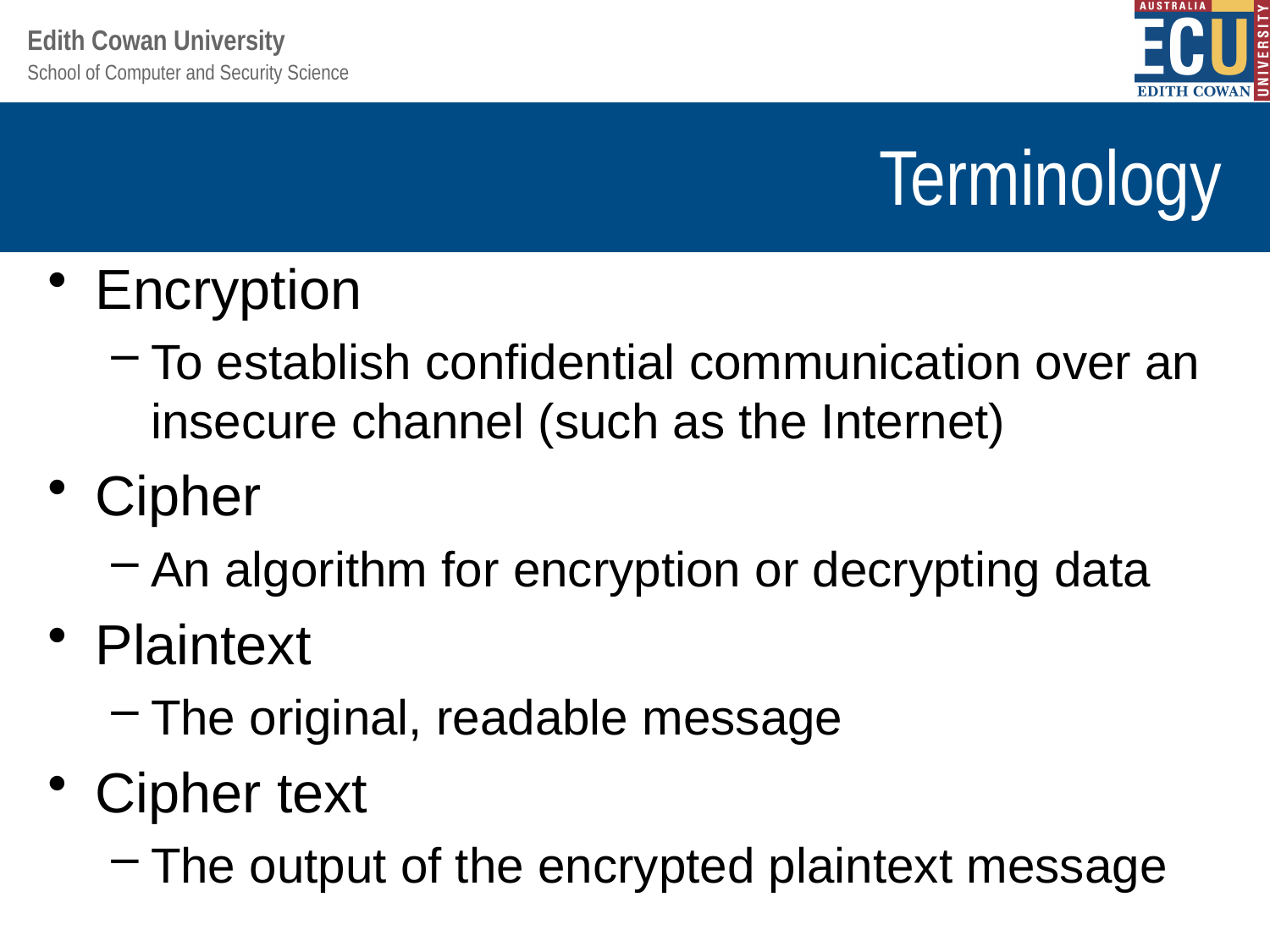

# Terminology
Encryption
To establish confidential communication over an insecure channel (such as the Internet)
Cipher
An algorithm for encryption or decrypting data
Plaintext
The original, readable message
Cipher text
The output of the encrypted plaintext message